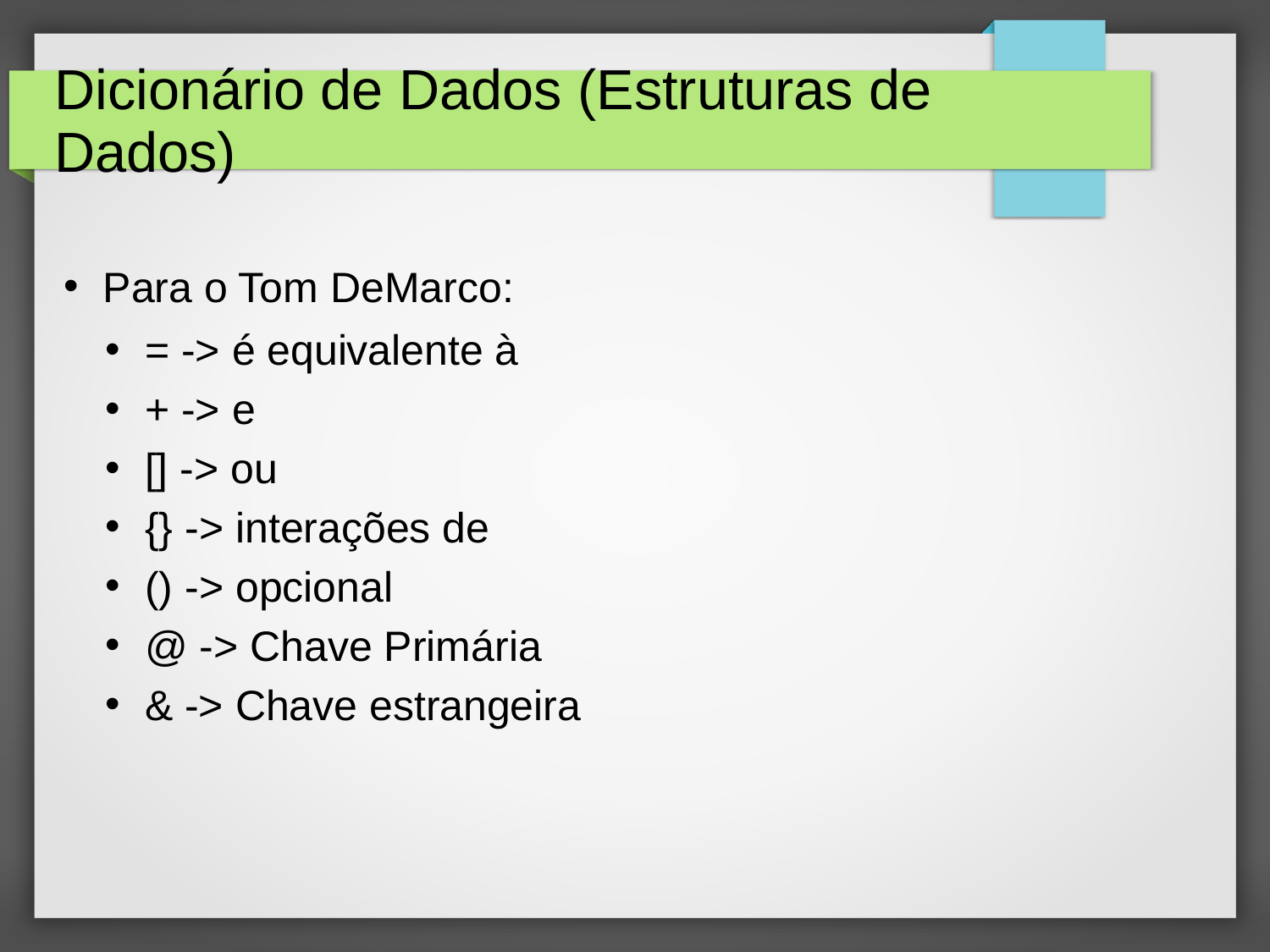

# Dicionário de Dados (Estruturas de Dados)
Para o Tom DeMarco:
= -> é equivalente à
+ -> e
[] -> ou
{} -> interações de
() -> opcional
@ -> Chave Primária
& -> Chave estrangeira